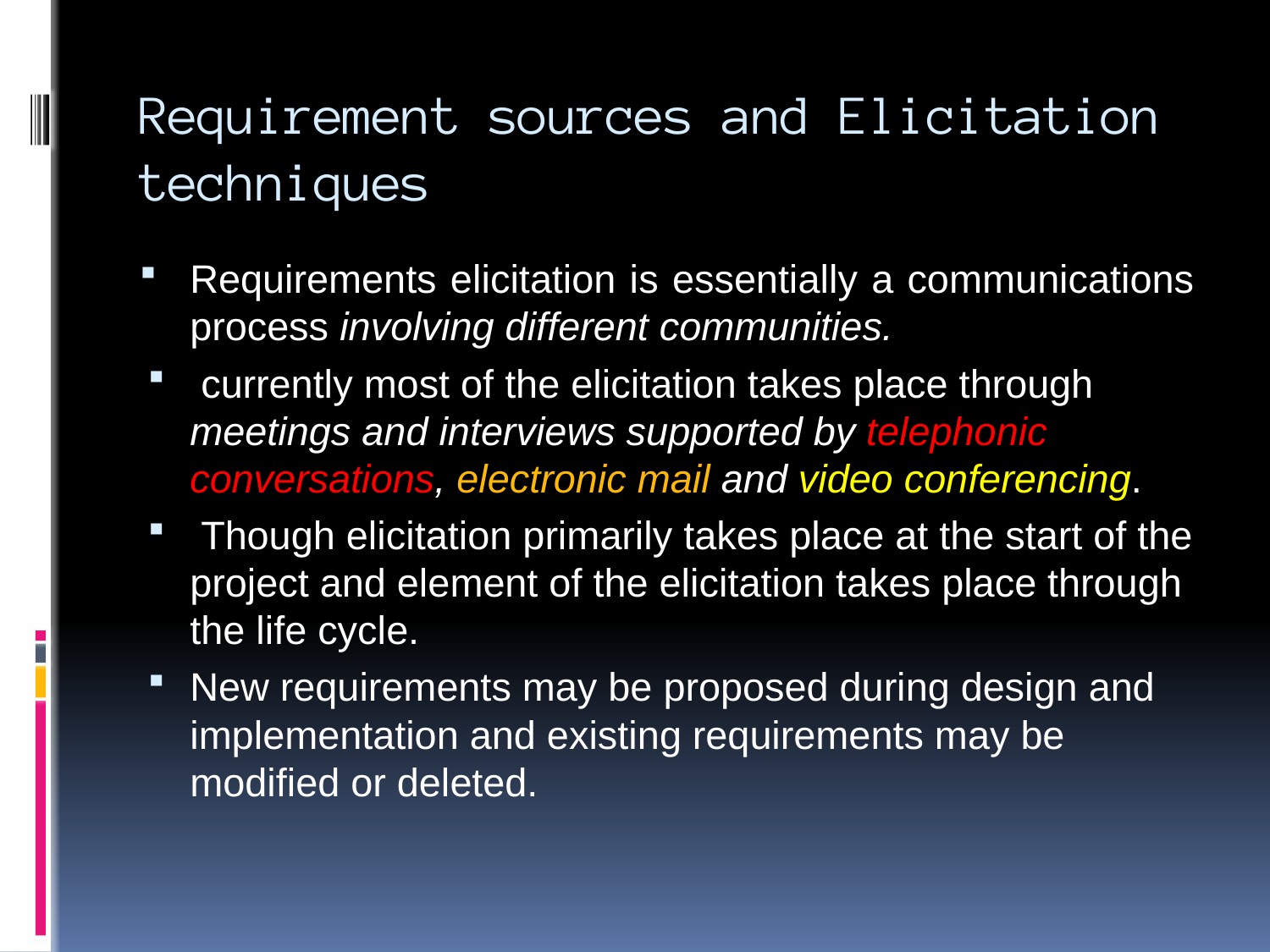

# Requirement sources and Elicitation techniques
Requirements elicitation is essentially a communications process involving different communities.
 currently most of the elicitation takes place through meetings and interviews supported by telephonic conversations, electronic mail and video conferencing.
 Though elicitation primarily takes place at the start of the project and element of the elicitation takes place through the life cycle.
New requirements may be proposed during design and implementation and existing requirements may be modified or deleted.